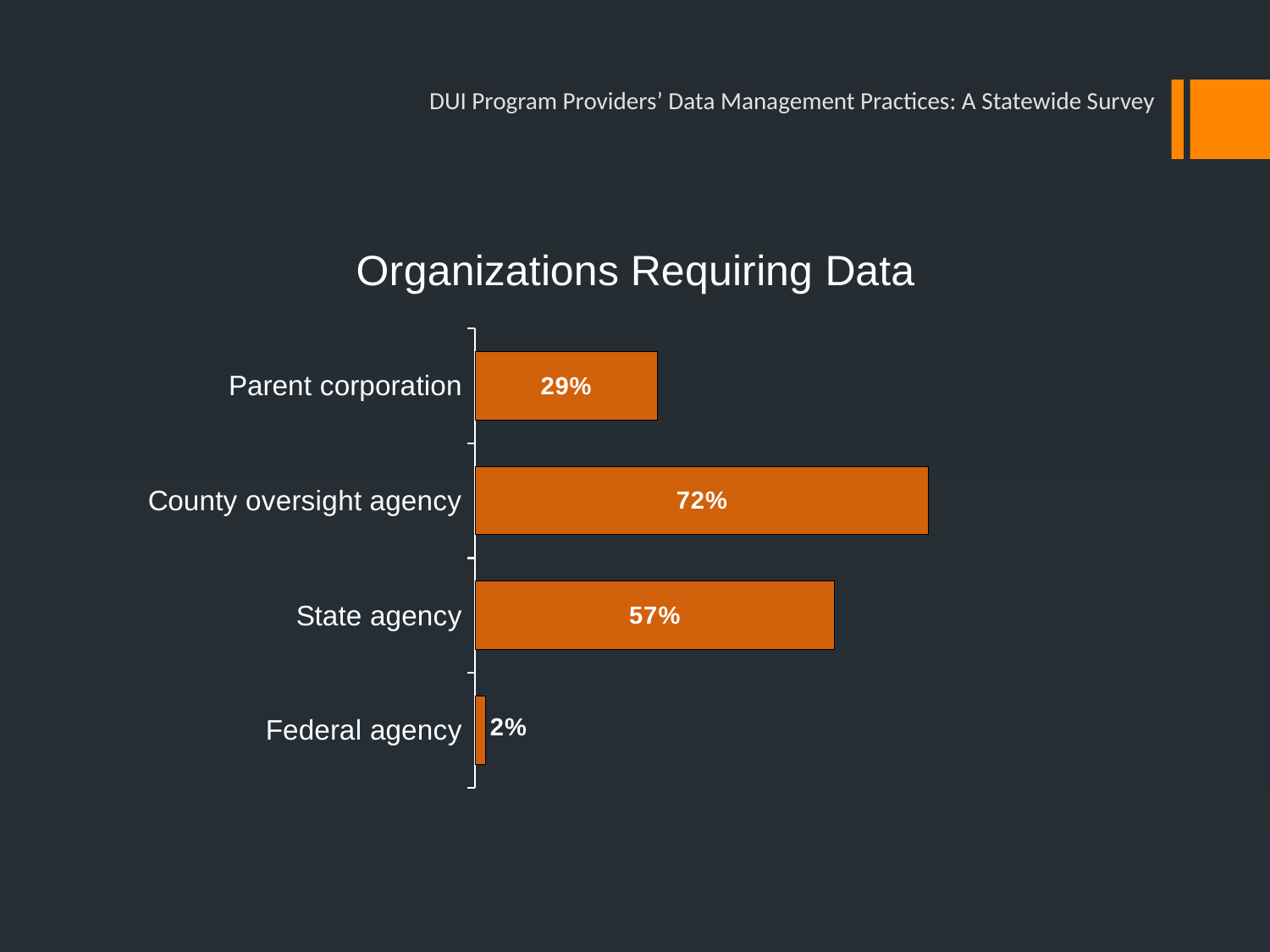

DUI Program Providers’ Data Management Practices: A Statewide Survey

### Chart: Organizations Requiring Data

| Category | Yes |
|---|---|
| Federal agency | 0.017 |
| State agency | 0.57 |
| County oversight agency | 0.719 |
| Parent corporation | 0.289 |